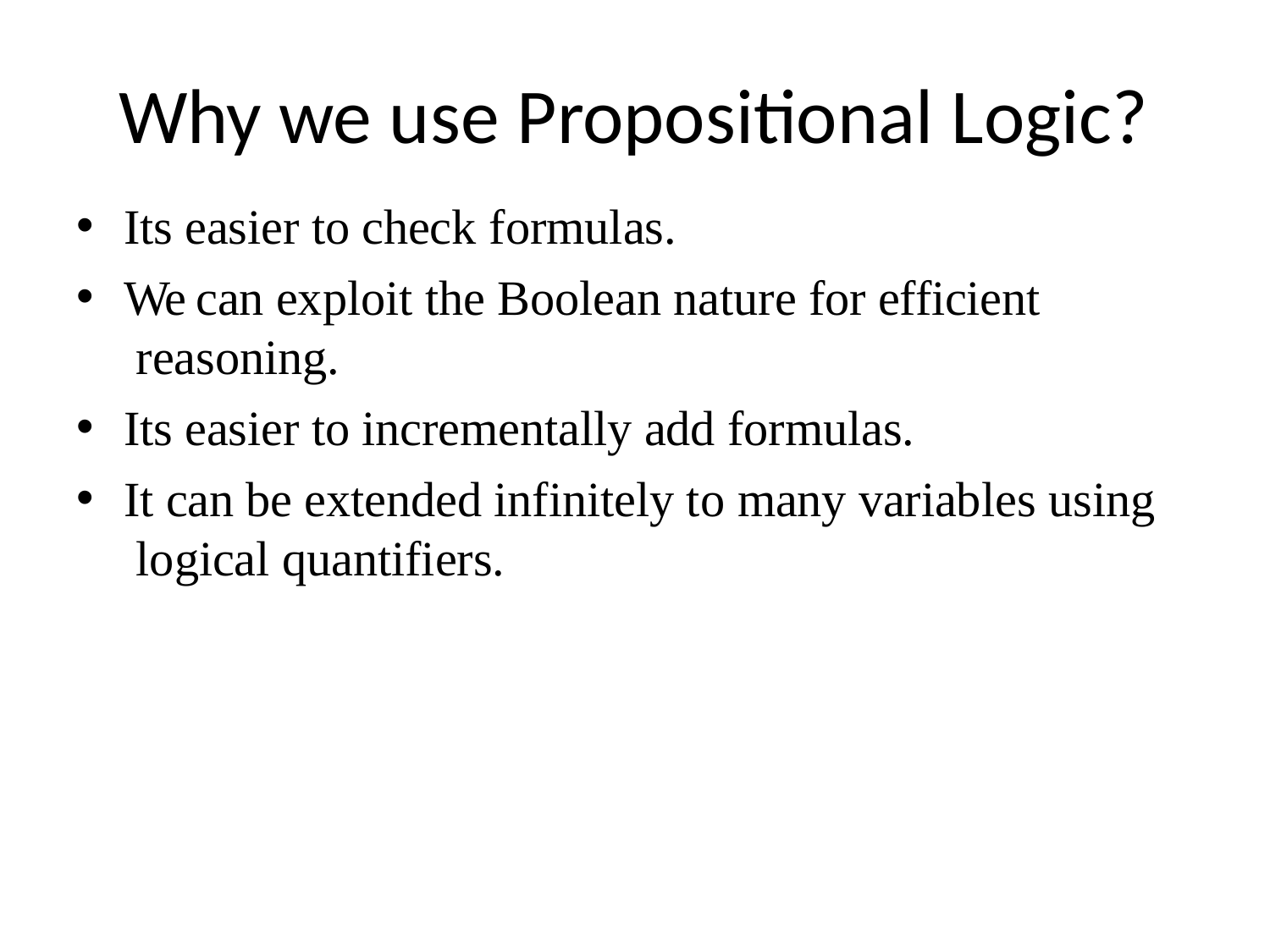

# Why we use Propositional Logic?
Its easier to check formulas.
We can exploit the Boolean nature for efficient  reasoning.
Its easier to incrementally add formulas.
It can be extended infinitely to many variables using  logical quantifiers.